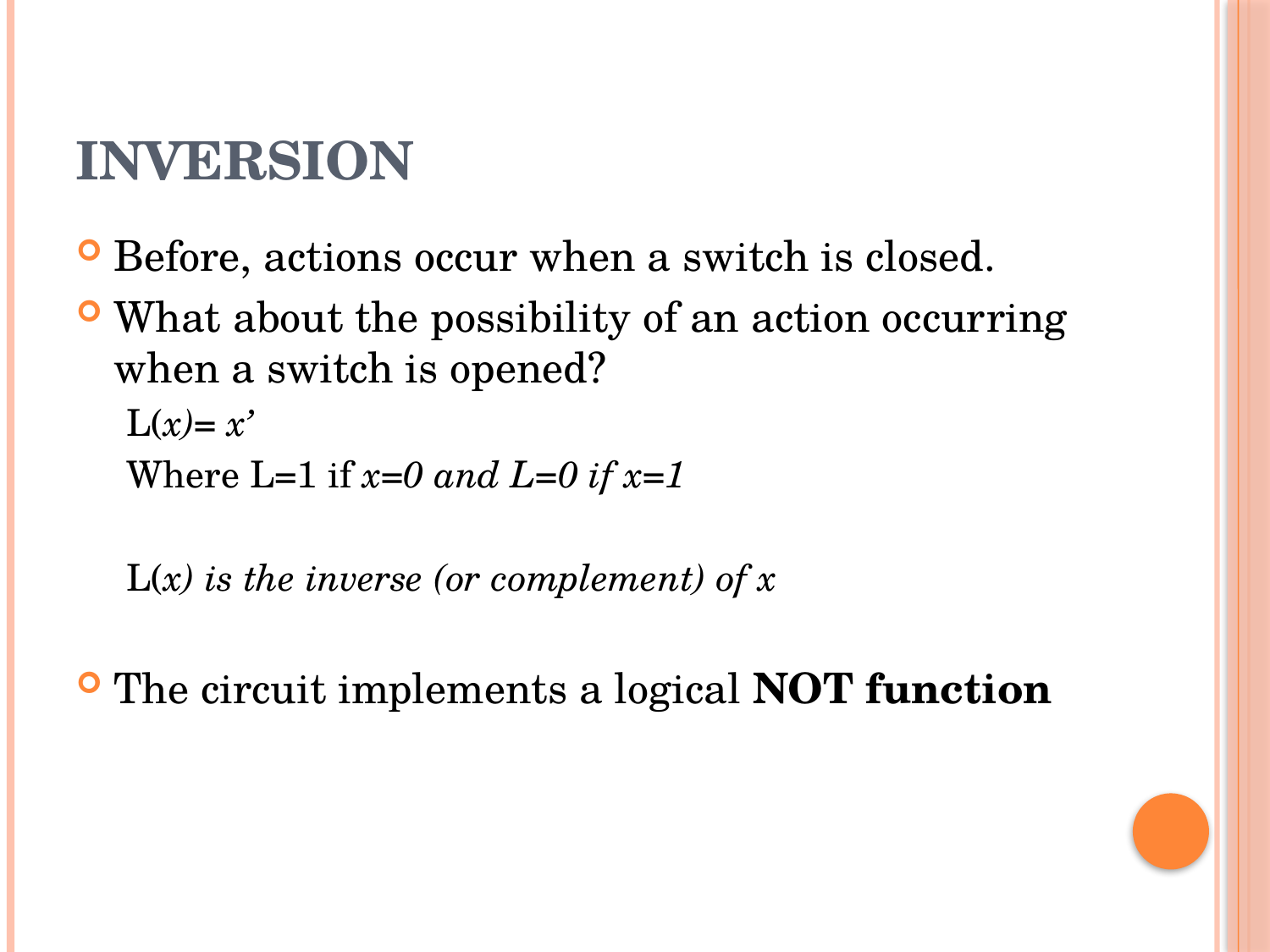

# Inversion
Before, actions occur when a switch is closed.
What about the possibility of an action occurring when a switch is opened?
L(x)= x’
Where L=1 if x=0 and L=0 if x=1

L(x) is the inverse (or complement) of x

The circuit implements a logical NOT function